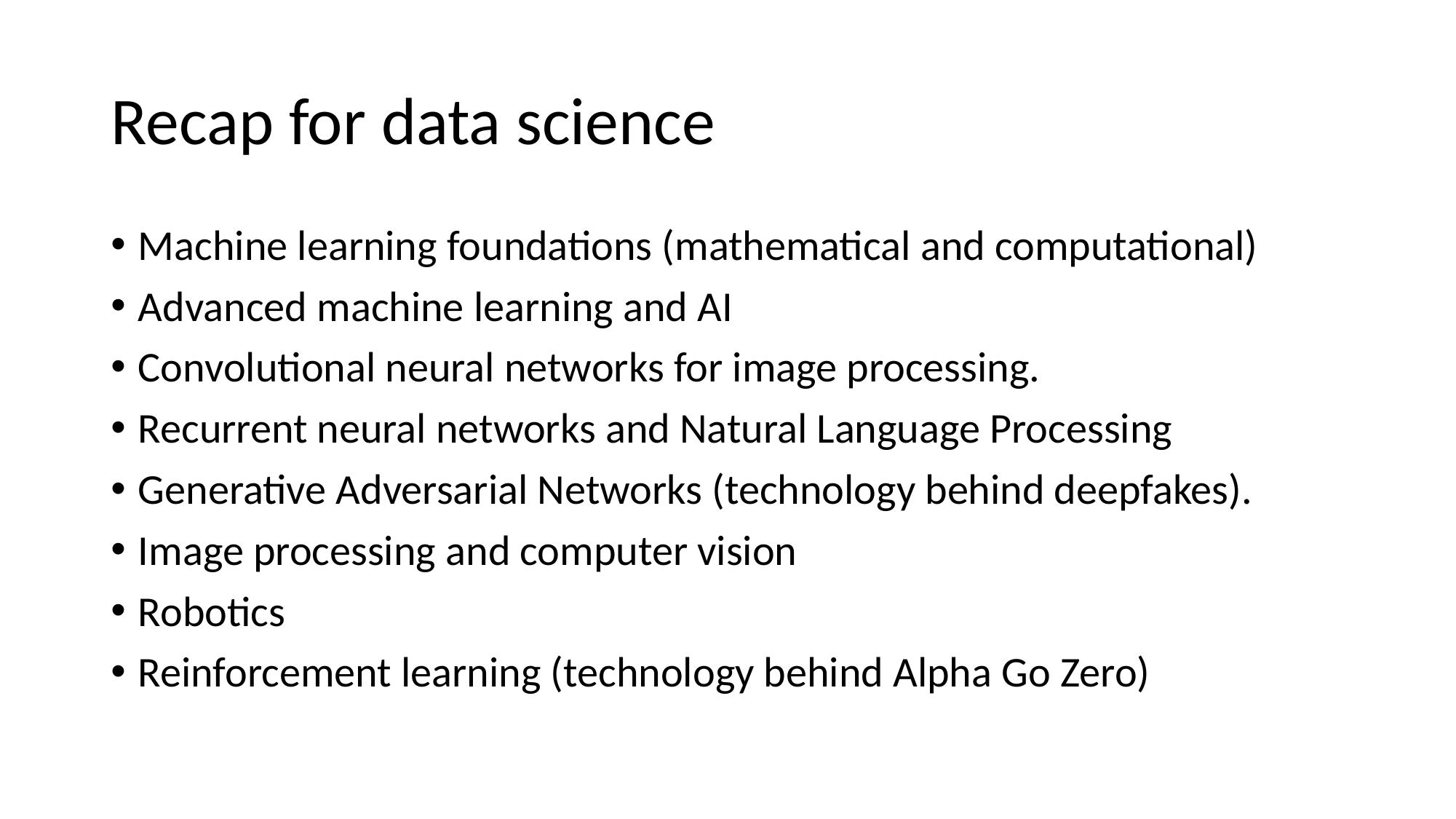

# Recap for data science
Machine learning foundations (mathematical and computational)
Advanced machine learning and AI
Convolutional neural networks for image processing.
Recurrent neural networks and Natural Language Processing
Generative Adversarial Networks (technology behind deepfakes).
Image processing and computer vision
Robotics
Reinforcement learning (technology behind Alpha Go Zero)